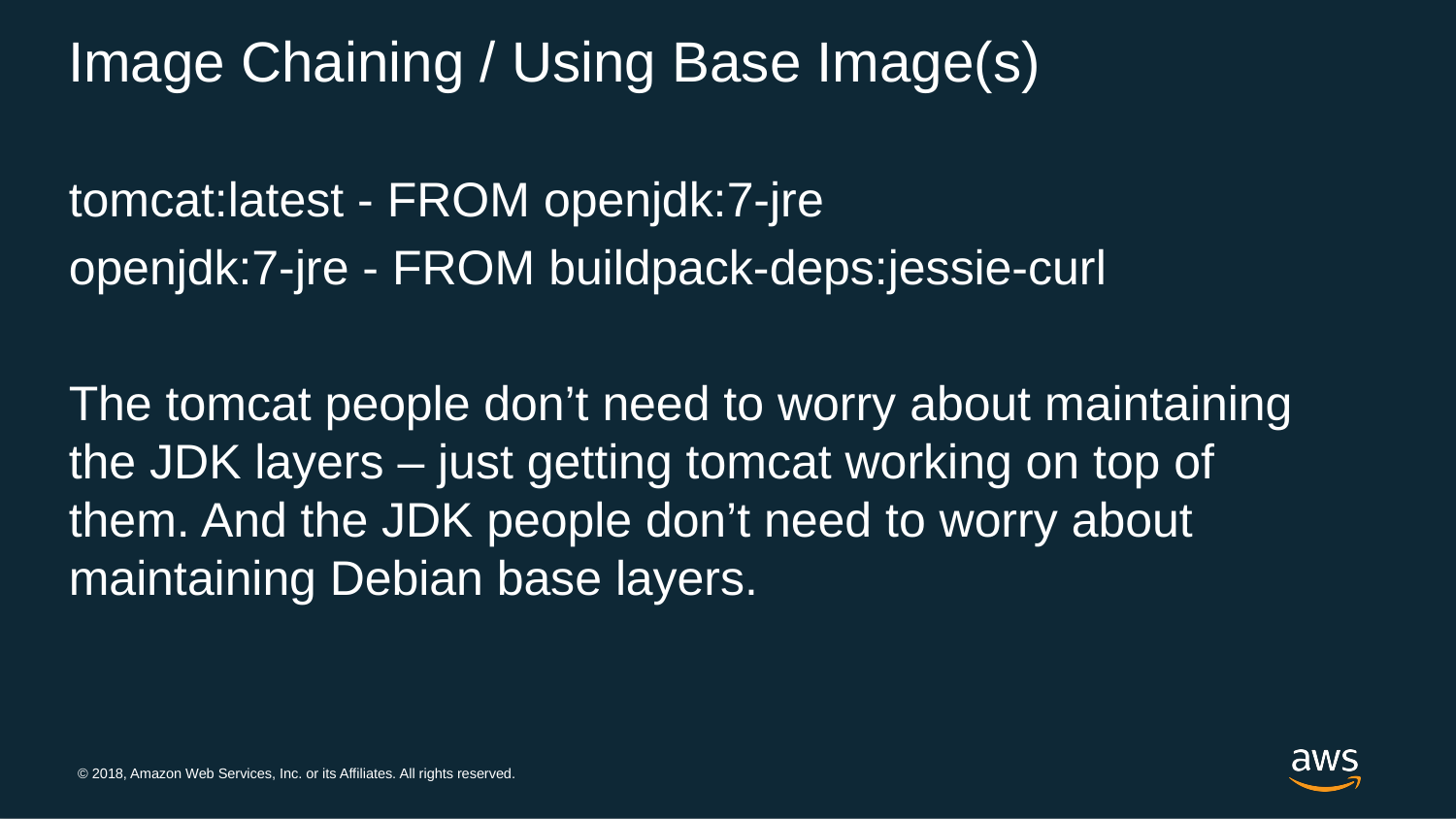

# Image Chaining / Using Base Image(s)
tomcat:latest - FROM openjdk:7-jre
openjdk:7-jre - FROM buildpack-deps:jessie-curl

The tomcat people don’t need to worry about maintaining the JDK layers – just getting tomcat working on top of them. And the JDK people don’t need to worry about maintaining Debian base layers.